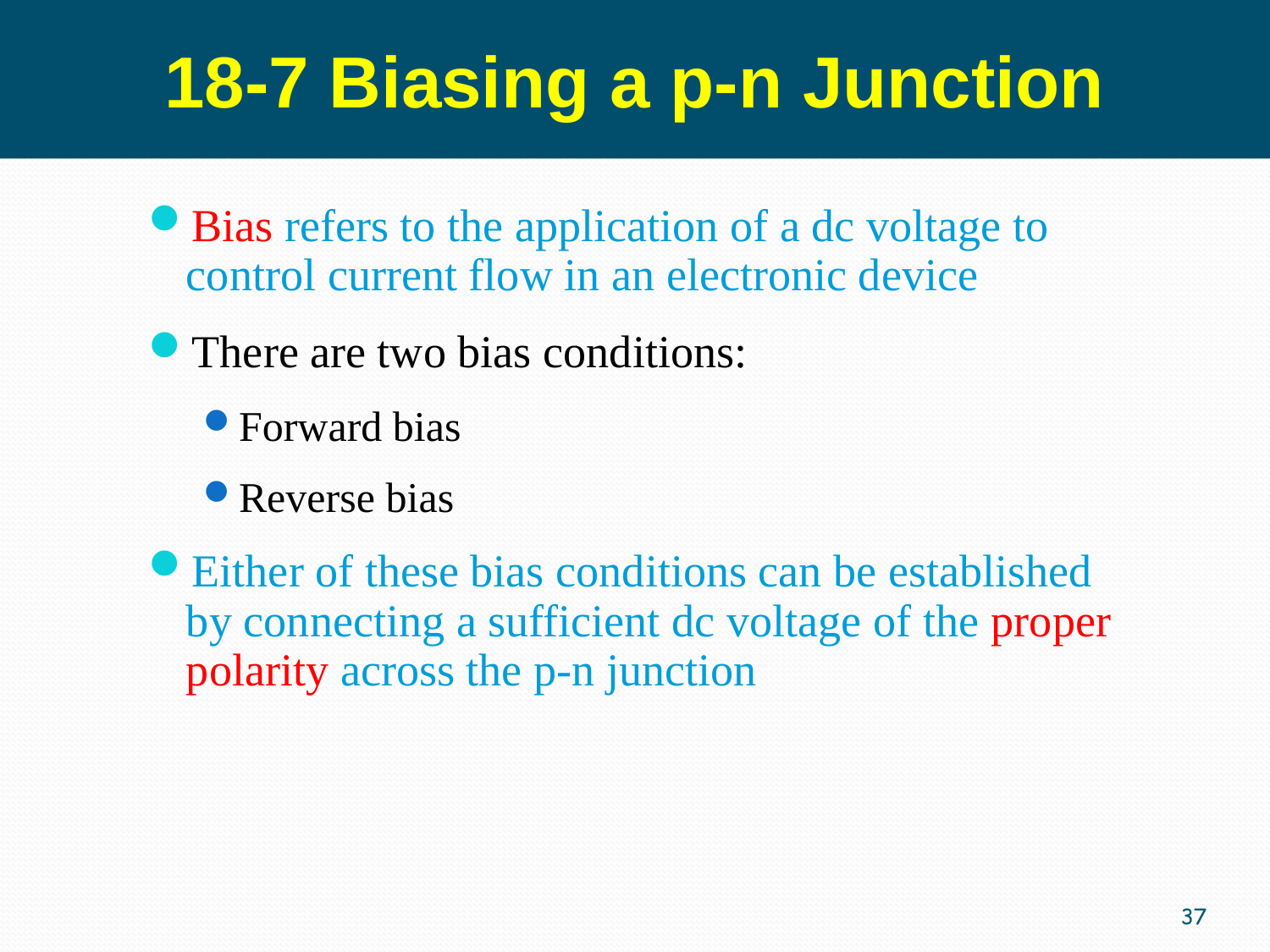

18-7 Biasing a p-n Junction
Bias refers to the application of a dc voltage to control current flow in an electronic device
There are two bias conditions:
Forward bias
Reverse bias
Either of these bias conditions can be established by connecting a sufficient dc voltage of the proper polarity across the p-n junction

37